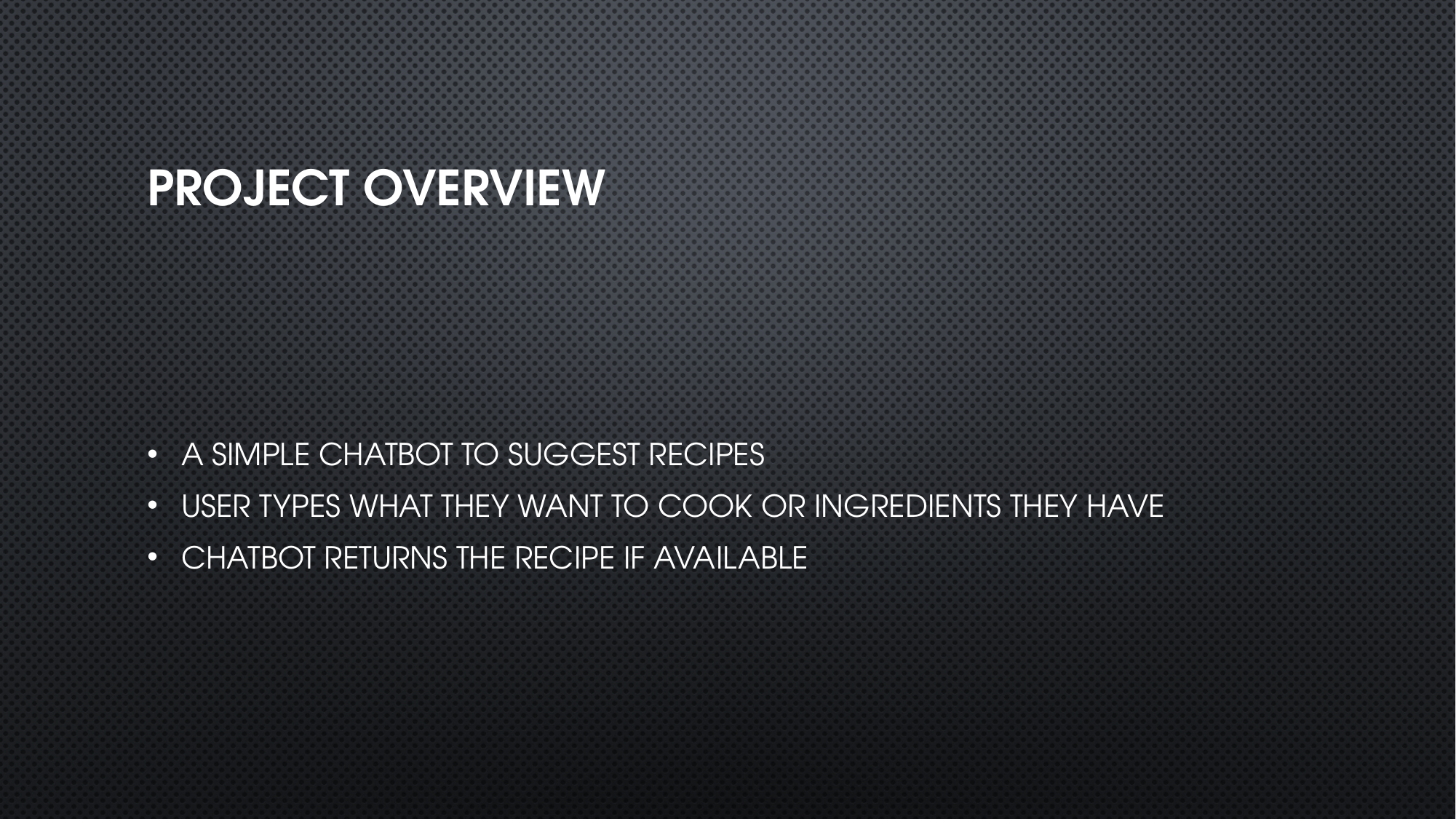

# Project Overview
A simple chatbot to suggest recipes
User types what they want to cook or ingredients they have
Chatbot returns the recipe if available